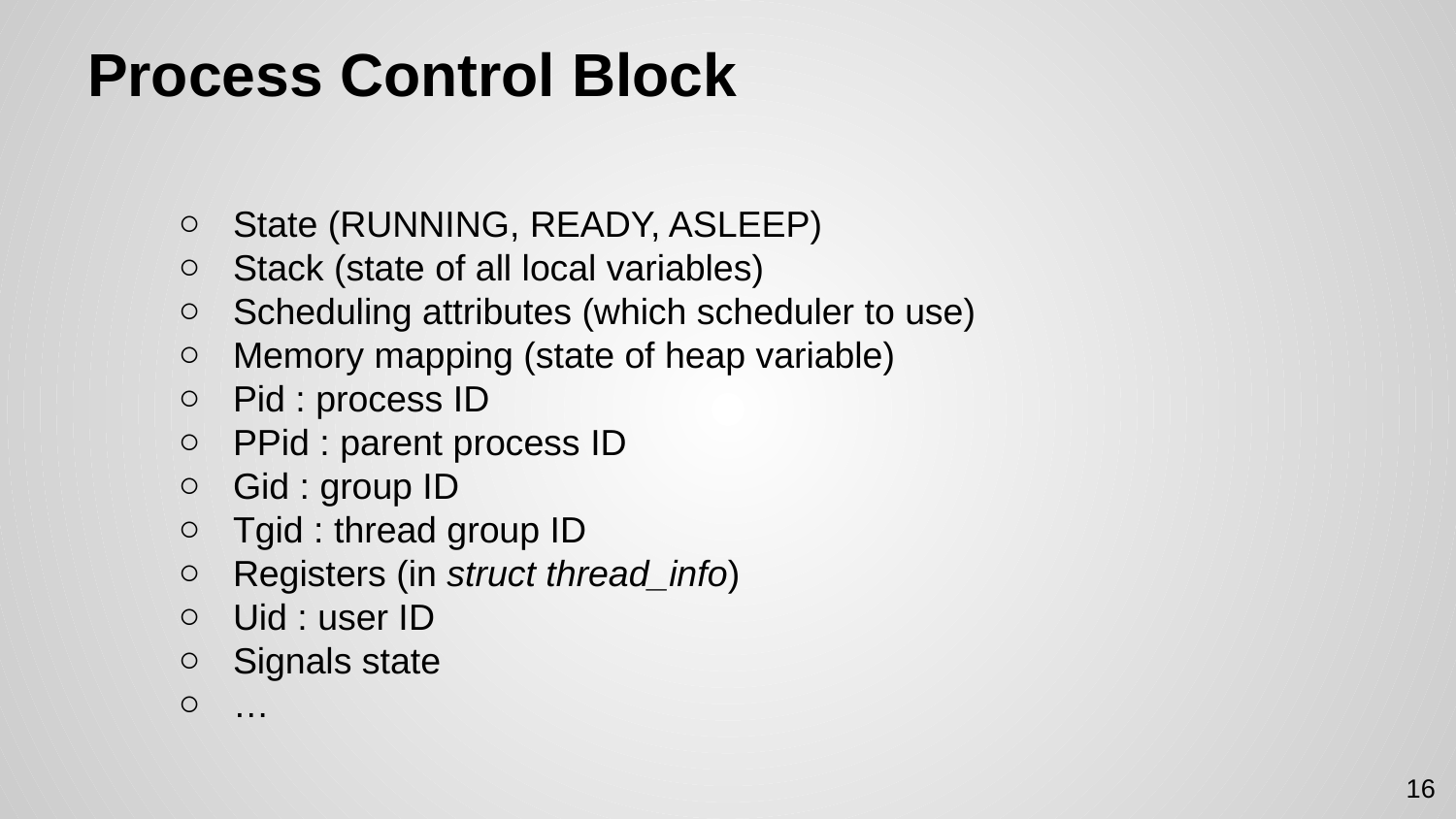

# Process Control Block
State (RUNNING, READY, ASLEEP)
Stack (state of all local variables)
Scheduling attributes (which scheduler to use)
Memory mapping (state of heap variable)
Pid : process ID
PPid : parent process ID
Gid : group ID
Tgid : thread group ID
Registers (in struct thread_info)
Uid : user ID
Signals state
…
16